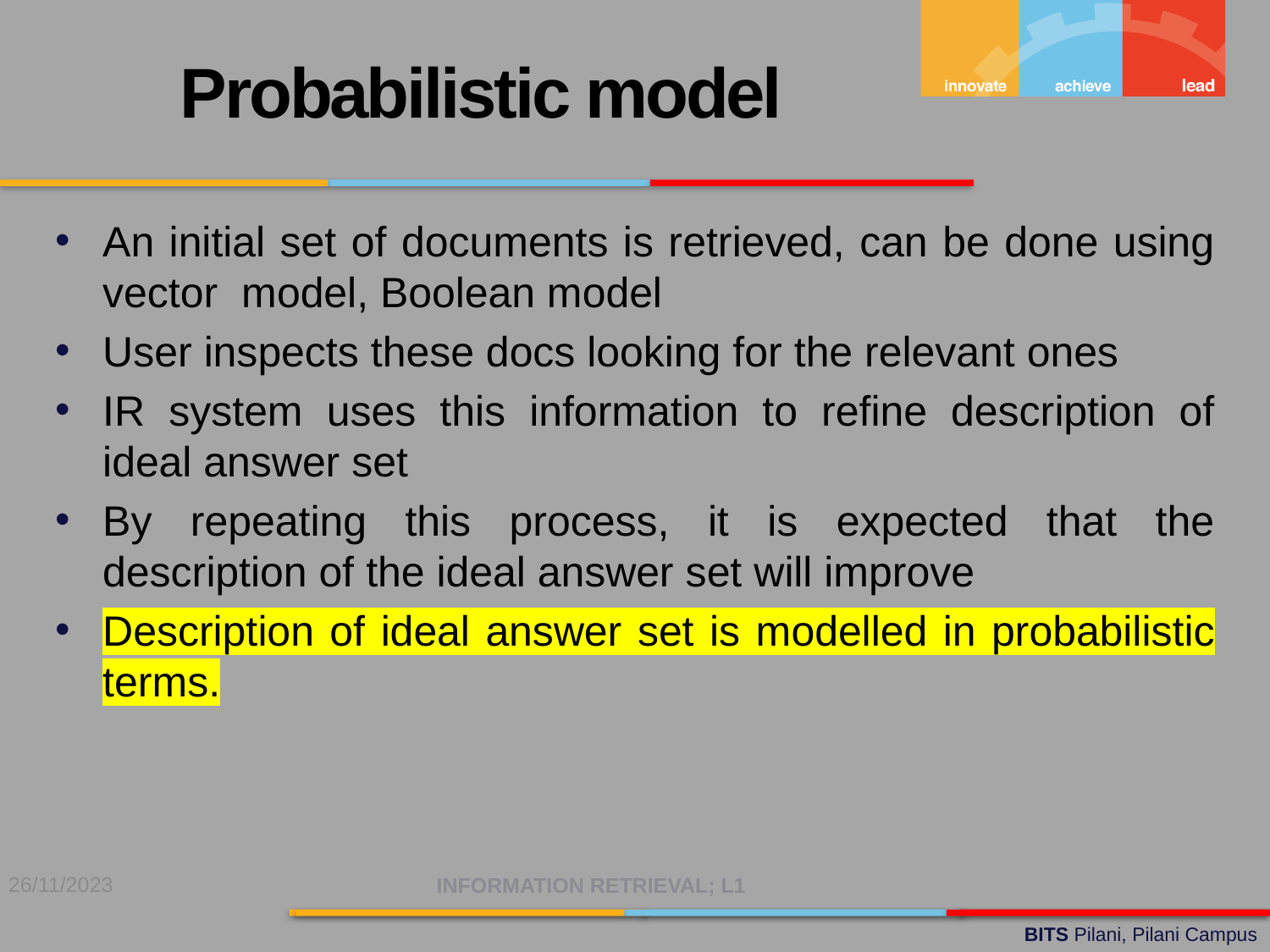

Probabilistic model
An initial set of documents is retrieved, can be done using vector  model, Boolean model
User inspects these docs looking for the relevant ones
IR system uses this information to refine description of ideal answer set
By repeating this process, it is expected that the description of the ideal answer set will improve
Description of ideal answer set is modelled in probabilistic terms.

26/11/2023
INFORMATION RETRIEVAL; L1